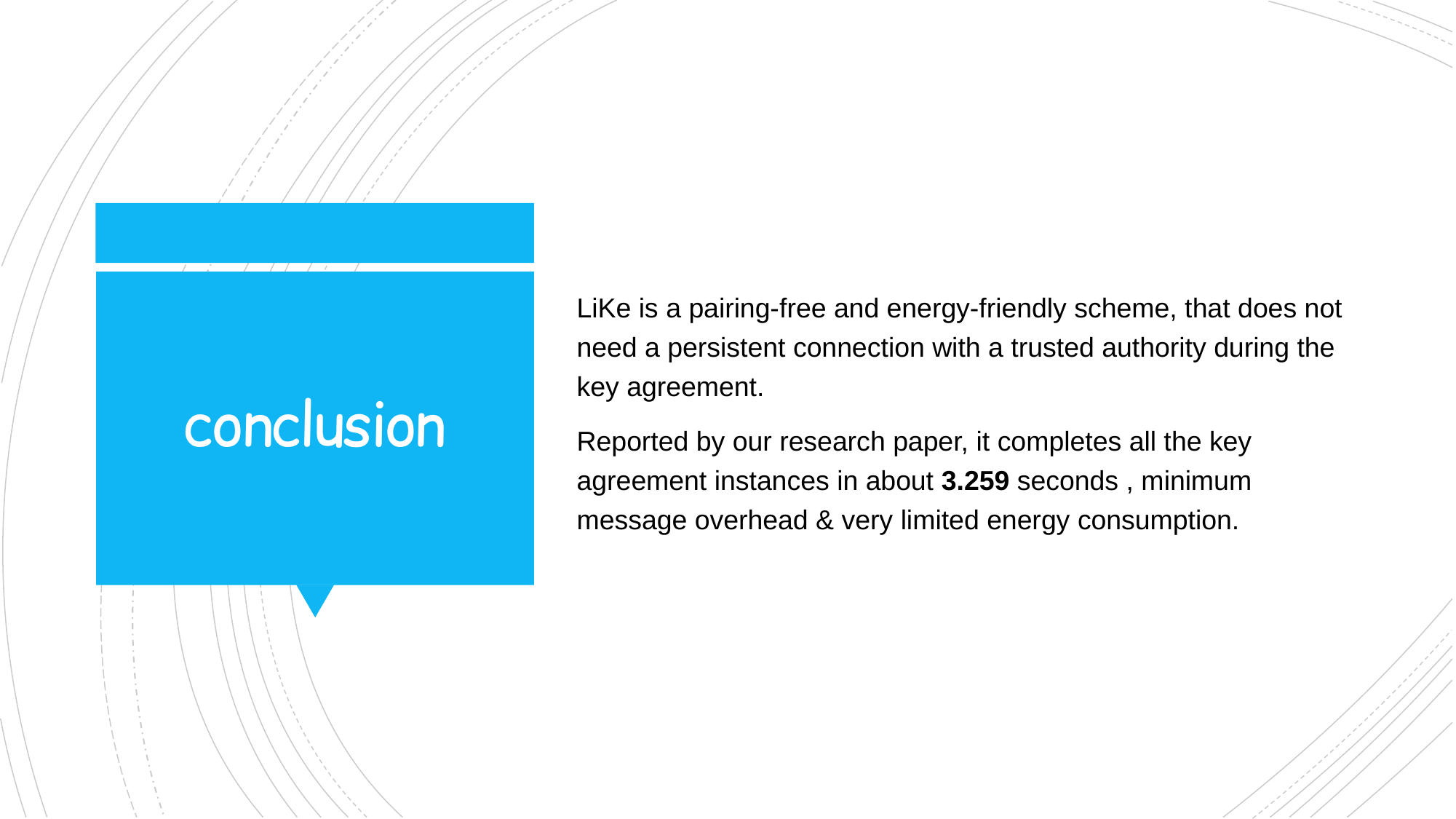

LiKe is a pairing-free and energy-friendly scheme, that does not need a persistent connection with a trusted authority during the key agreement.
Reported by our research paper, it completes all the key agreement instances in about 3.259 seconds , minimum message overhead & very limited energy consumption.
# conclusion